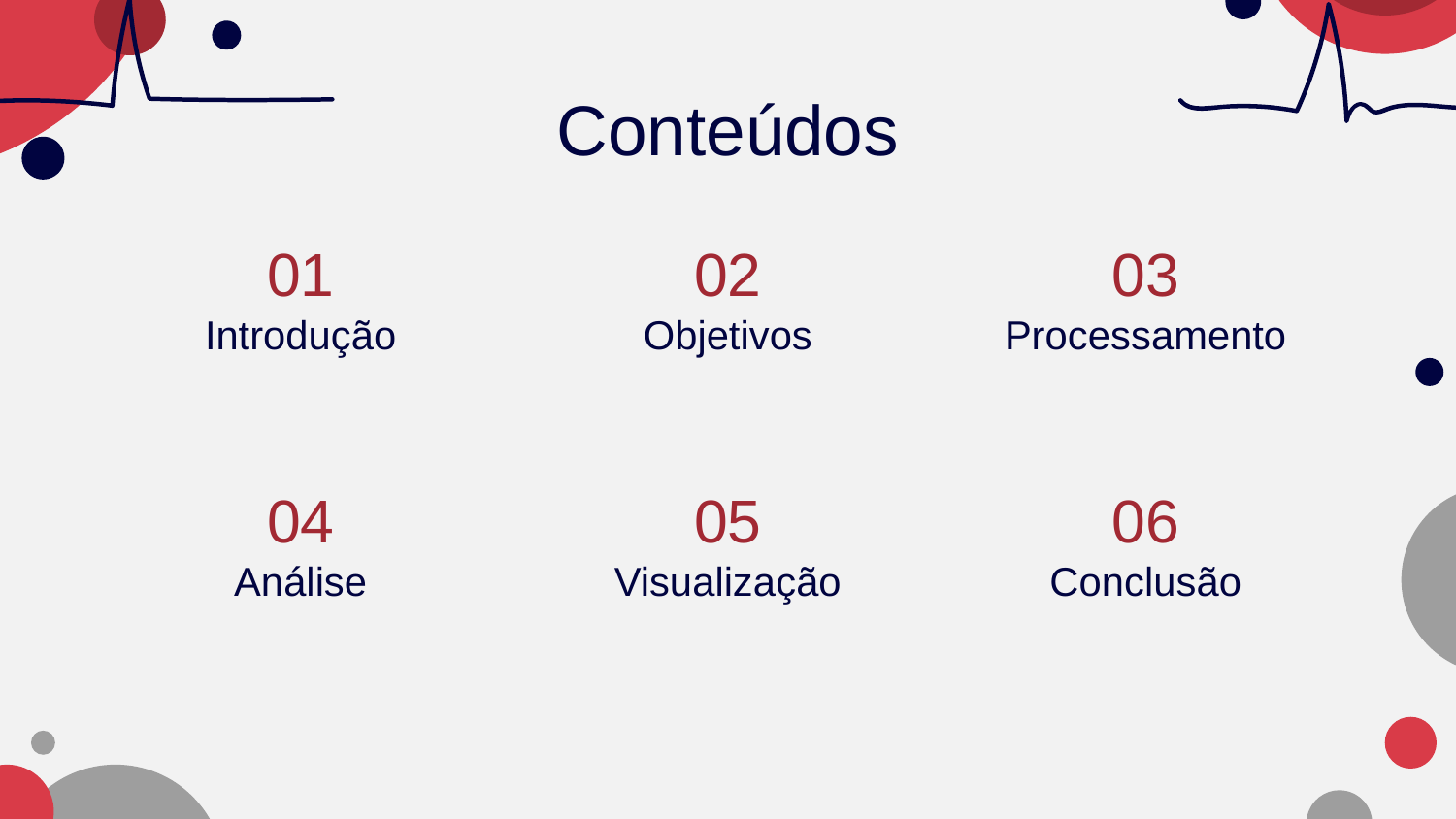

Conteúdos
01
02
03
# Introdução
Objetivos
Processamento
04
05
06
Análise
Visualização
Conclusão